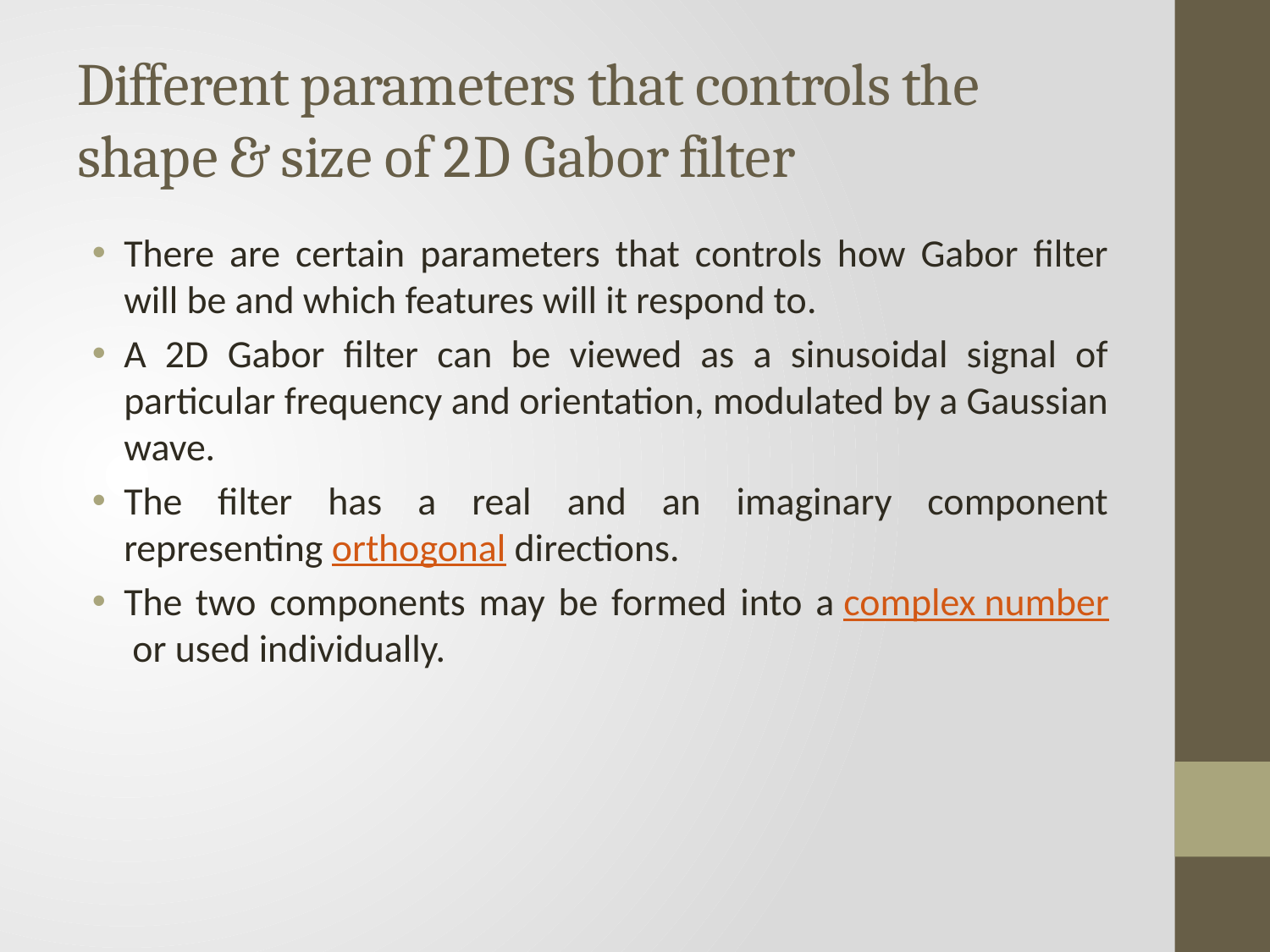

# Different parameters that controls the shape & size of 2D Gabor filter
There are certain parameters that controls how Gabor filter will be and which features will it respond to.
A 2D Gabor filter can be viewed as a sinusoidal signal of particular frequency and orientation, modulated by a Gaussian wave.
The filter has a real and an imaginary component representing orthogonal directions.
The two components may be formed into a complex number or used individually.